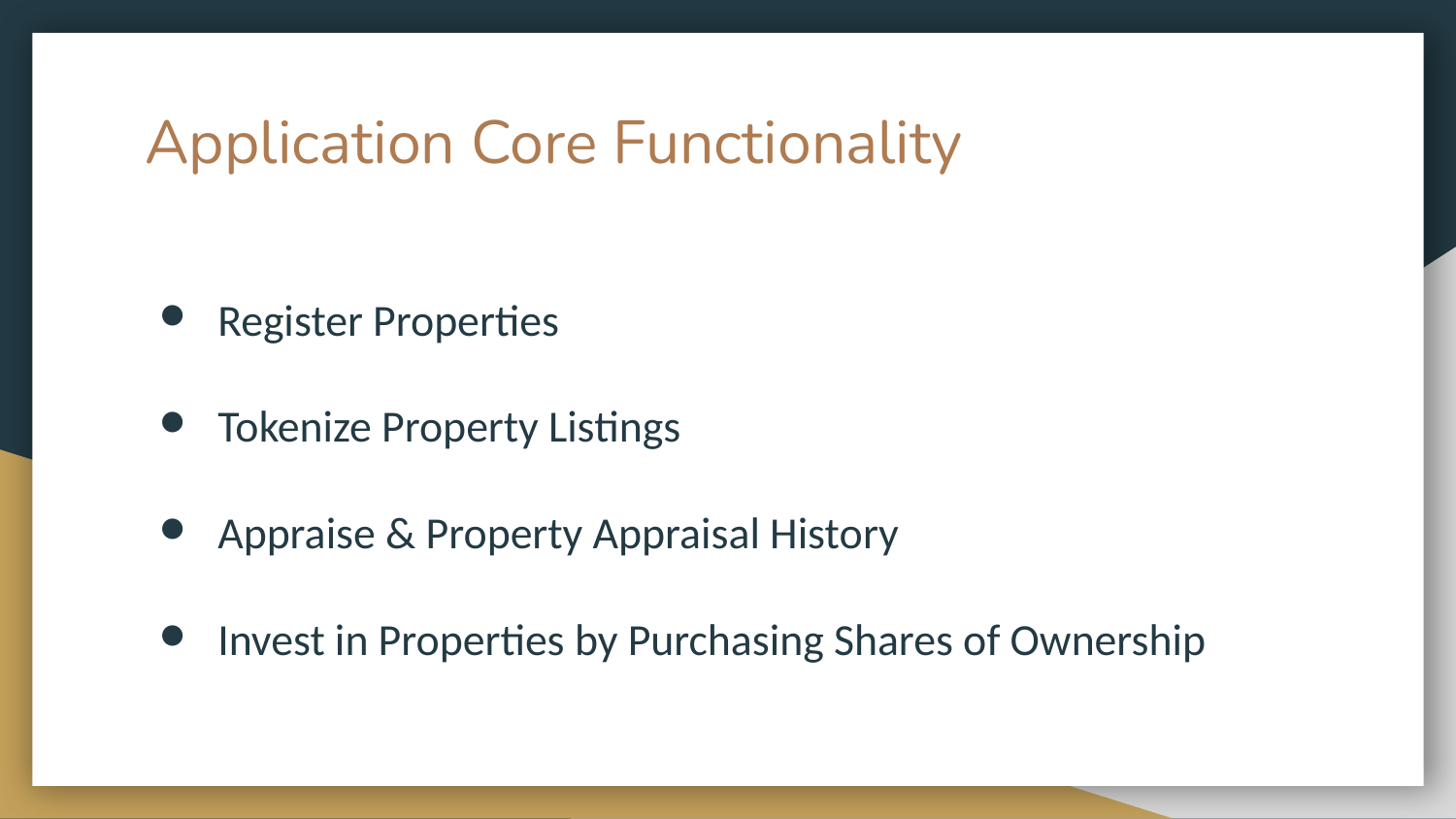

# Application Core Functionality
Register Properties
Tokenize Property Listings
Appraise & Property Appraisal History
Invest in Properties by Purchasing Shares of Ownership